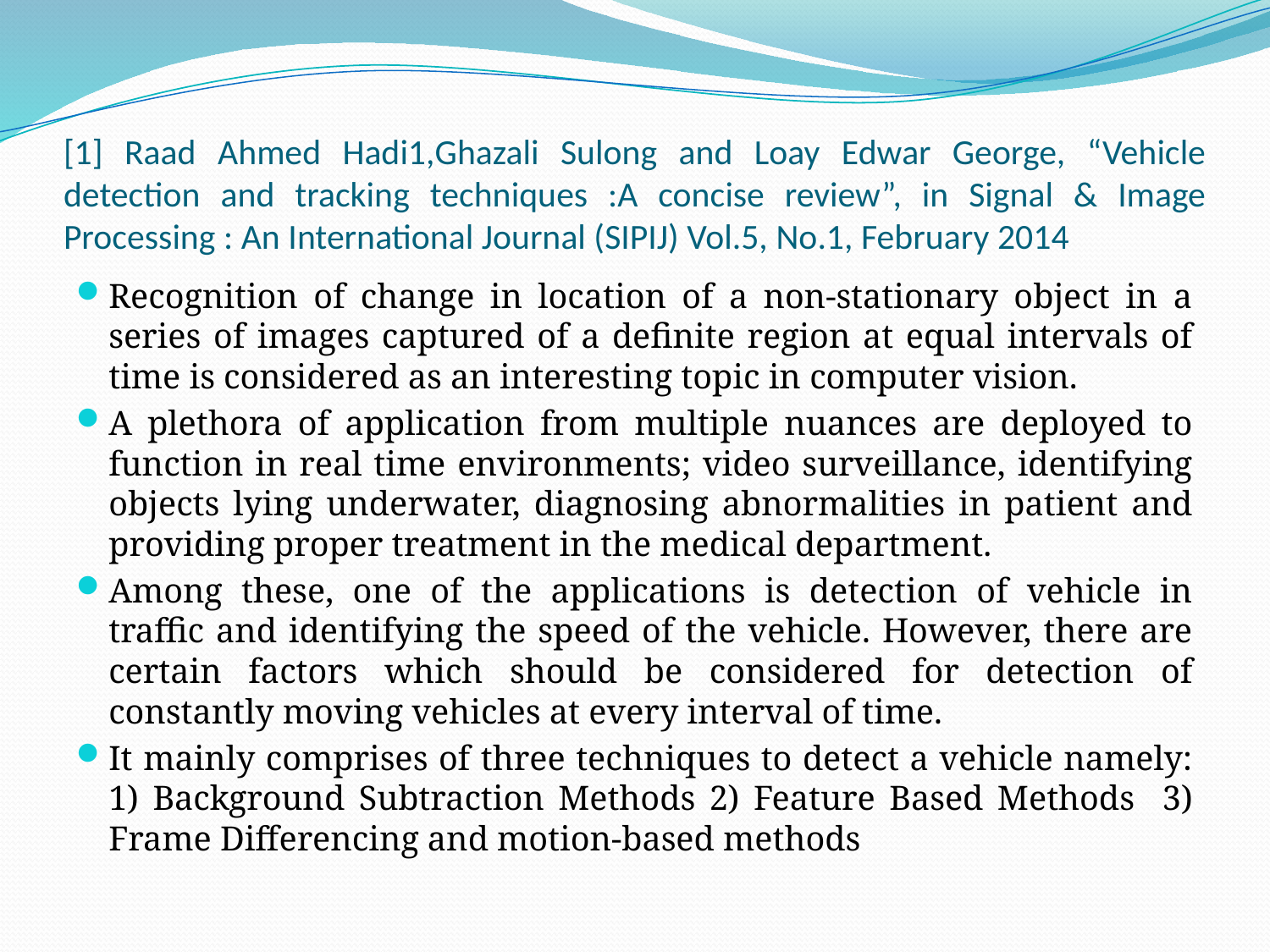

# [1] Raad Ahmed Hadi1,Ghazali Sulong and Loay Edwar George, “Vehicle detection and tracking techniques :A concise review”, in Signal & Image Processing : An International Journal (SIPIJ) Vol.5, No.1, February 2014
Recognition of change in location of a non-stationary object in a series of images captured of a definite region at equal intervals of time is considered as an interesting topic in computer vision.
A plethora of application from multiple nuances are deployed to function in real time environments; video surveillance, identifying objects lying underwater, diagnosing abnormalities in patient and providing proper treatment in the medical department.
Among these, one of the applications is detection of vehicle in traffic and identifying the speed of the vehicle. However, there are certain factors which should be considered for detection of constantly moving vehicles at every interval of time.
It mainly comprises of three techniques to detect a vehicle namely: 1) Background Subtraction Methods 2) Feature Based Methods  3) Frame Differencing and motion-based methods